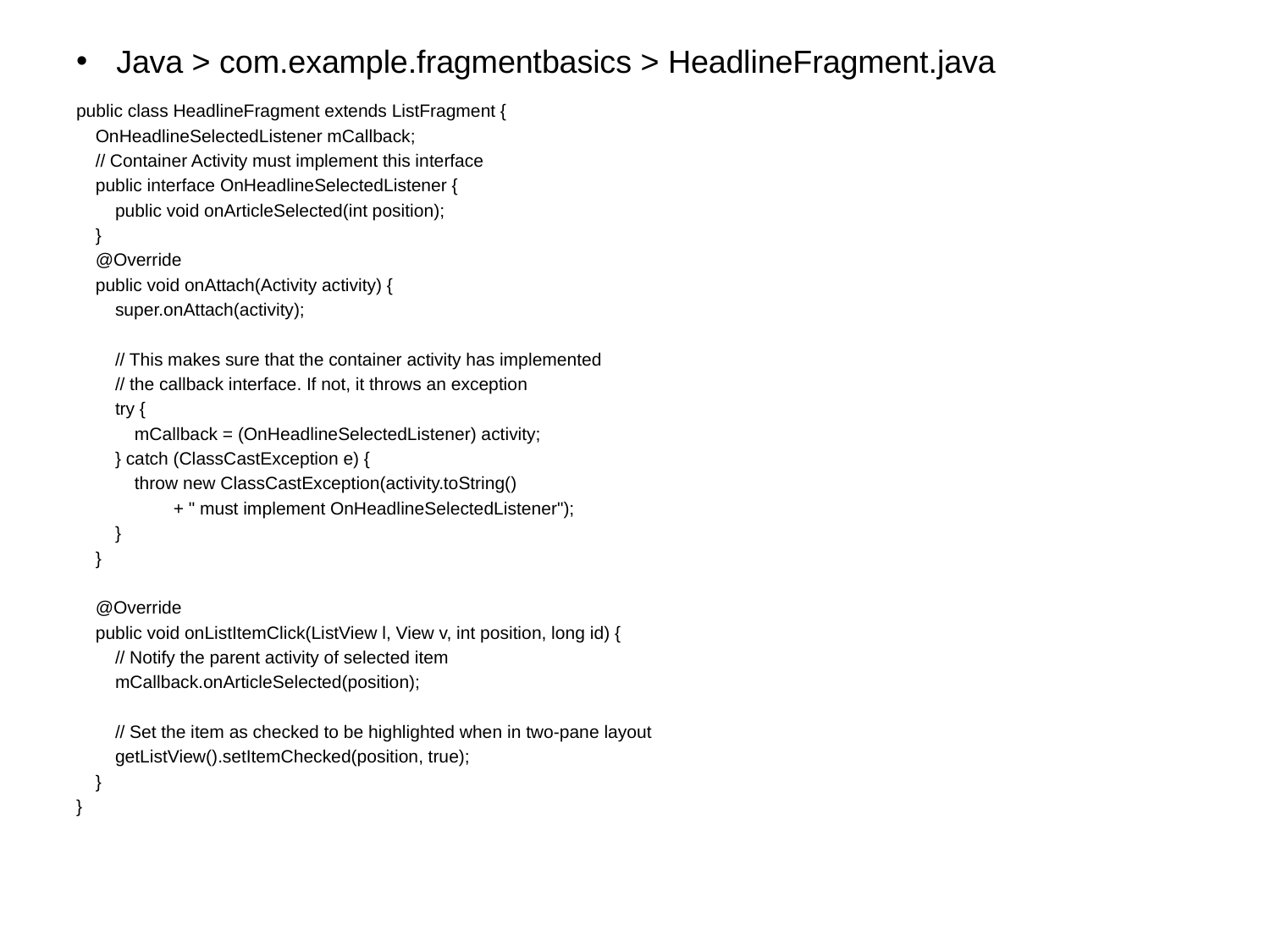

Java > com.example.fragmentbasics > HeadlineFragment.java

public class HeadlineFragment extends ListFragment {
    OnHeadlineSelectedListener mCallback;
    // Container Activity must implement this interface
    public interface OnHeadlineSelectedListener {
        public void onArticleSelected(int position);
    }
    @Override
    public void onAttach(Activity activity) {
        super.onAttach(activity);

        // This makes sure that the container activity has implemented
        // the callback interface. If not, it throws an exception
        try {
            mCallback = (OnHeadlineSelectedListener) activity;
        } catch (ClassCastException e) {
            throw new ClassCastException(activity.toString()
                    + " must implement OnHeadlineSelectedListener");
        }
    }

    @Override
    public void onListItemClick(ListView l, View v, int position, long id) {
        // Notify the parent activity of selected item
        mCallback.onArticleSelected(position);

        // Set the item as checked to be highlighted when in two-pane layout
        getListView().setItemChecked(position, true);
    }
}